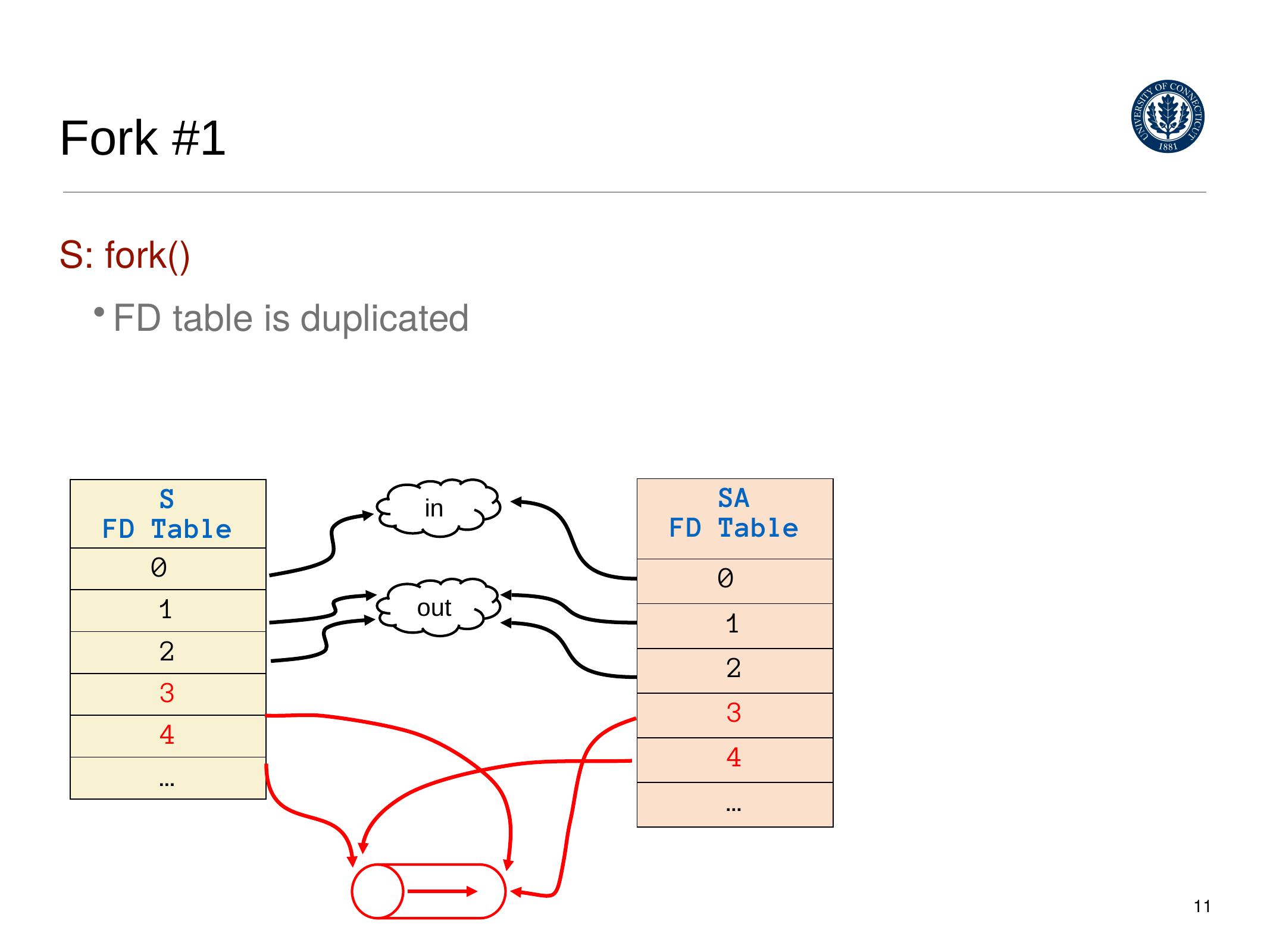

# Fork #1
S: fork()
FD table is duplicated
| SA FD Table |
| --- |
| 0 |
| 1 |
| 2 |
| 3 |
| 4 |
| … |
| S FD Table |
| --- |
| 0 |
| 1 |
| 2 |
| 3 |
| 4 |
| … |
in

out

11